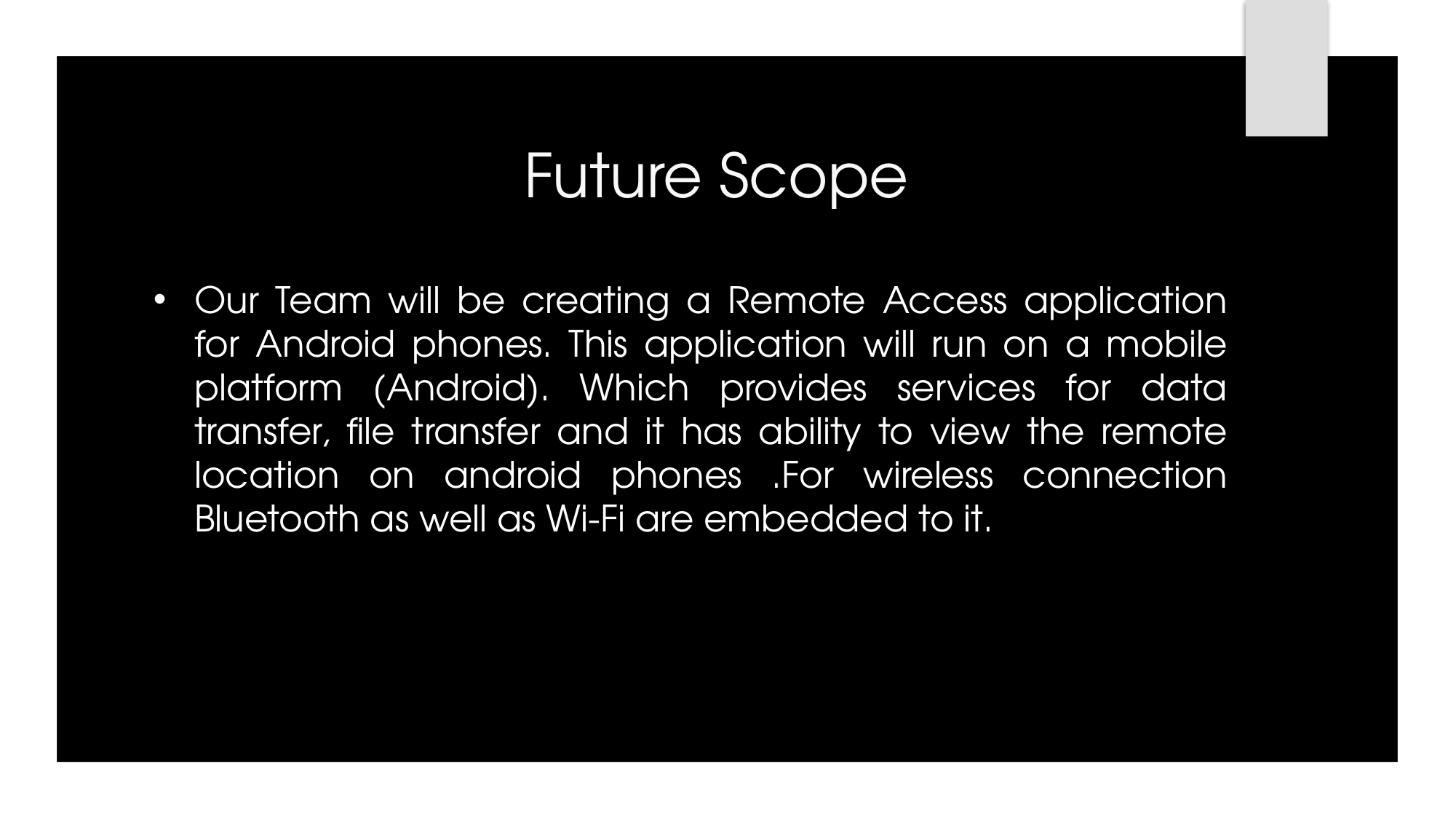

# Future Scope
Our Team will be creating a Remote Access application for Android phones. This application will run on a mobile platform (Android). Which provides services for data transfer, file transfer and it has ability to view the remote location on android phones .For wireless connection Bluetooth as well as Wi-Fi are embedded to it.